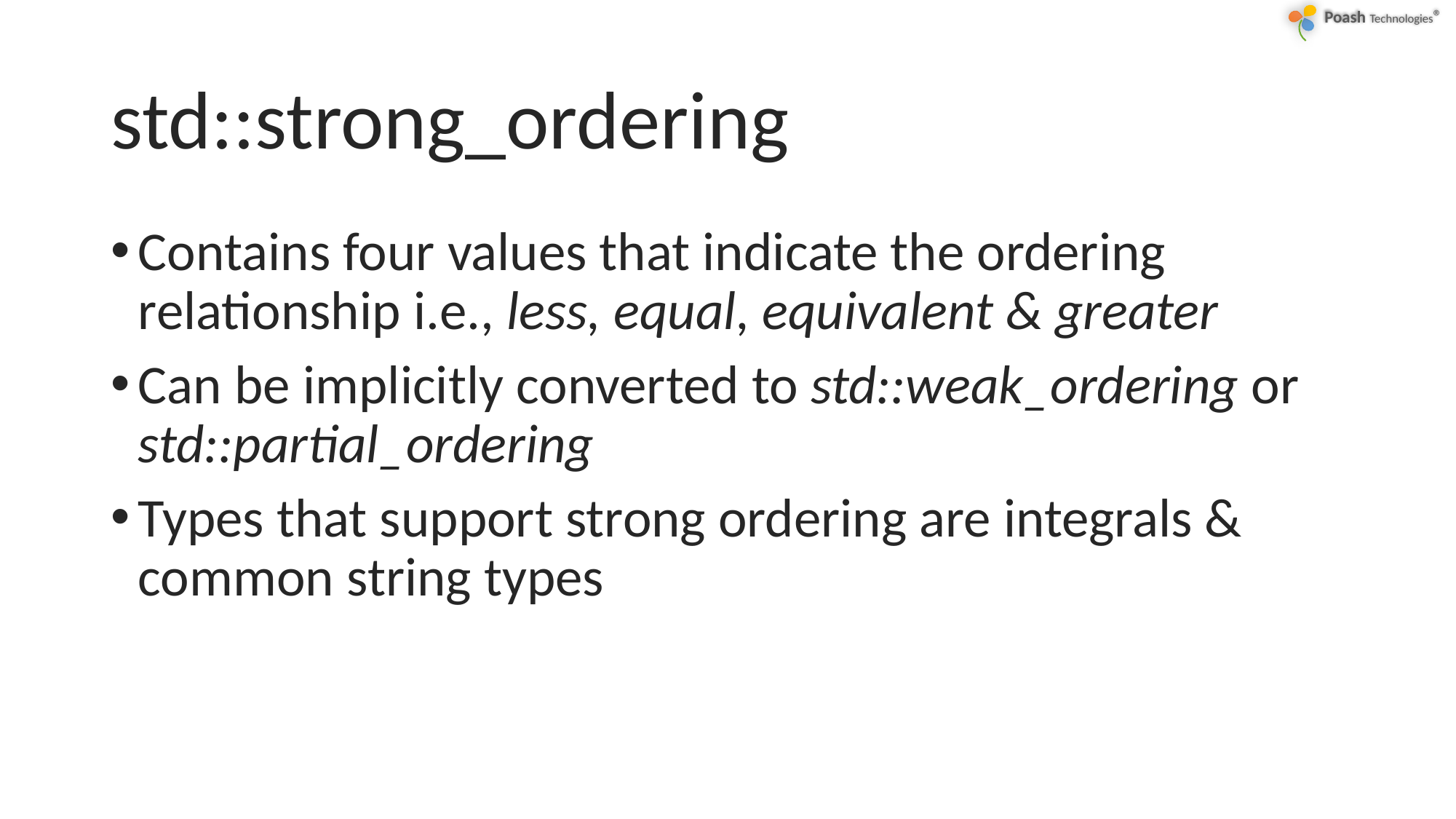

# std::strong_ordering
Contains four values that indicate the ordering relationship i.e., less, equal, equivalent & greater
Can be implicitly converted to std::weak_ordering or std::partial_ordering
Types that support strong ordering are integrals & common string types